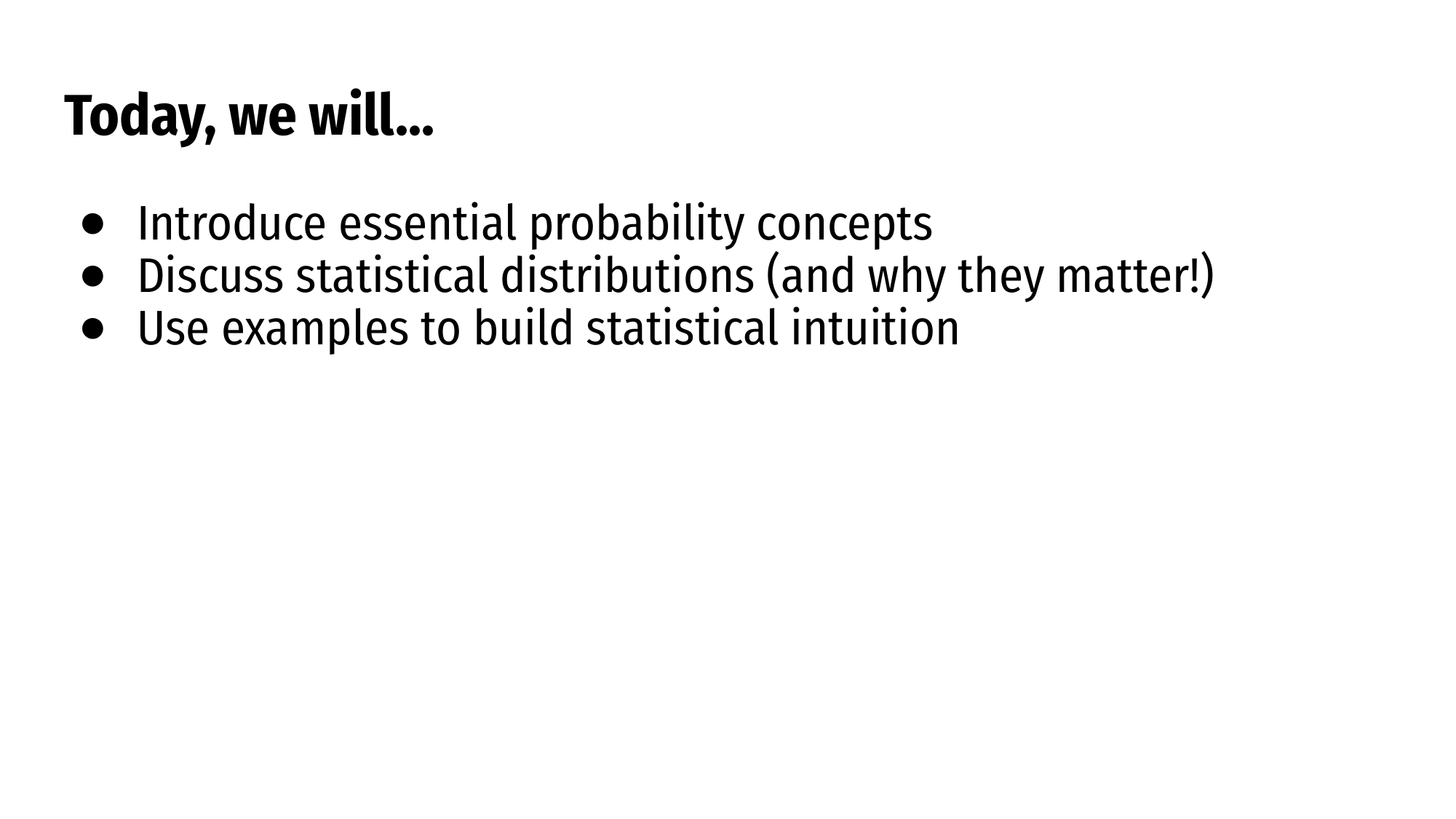

# Today, we will...
Introduce essential probability concepts
Discuss statistical distributions (and why they matter!)
Use examples to build statistical intuition